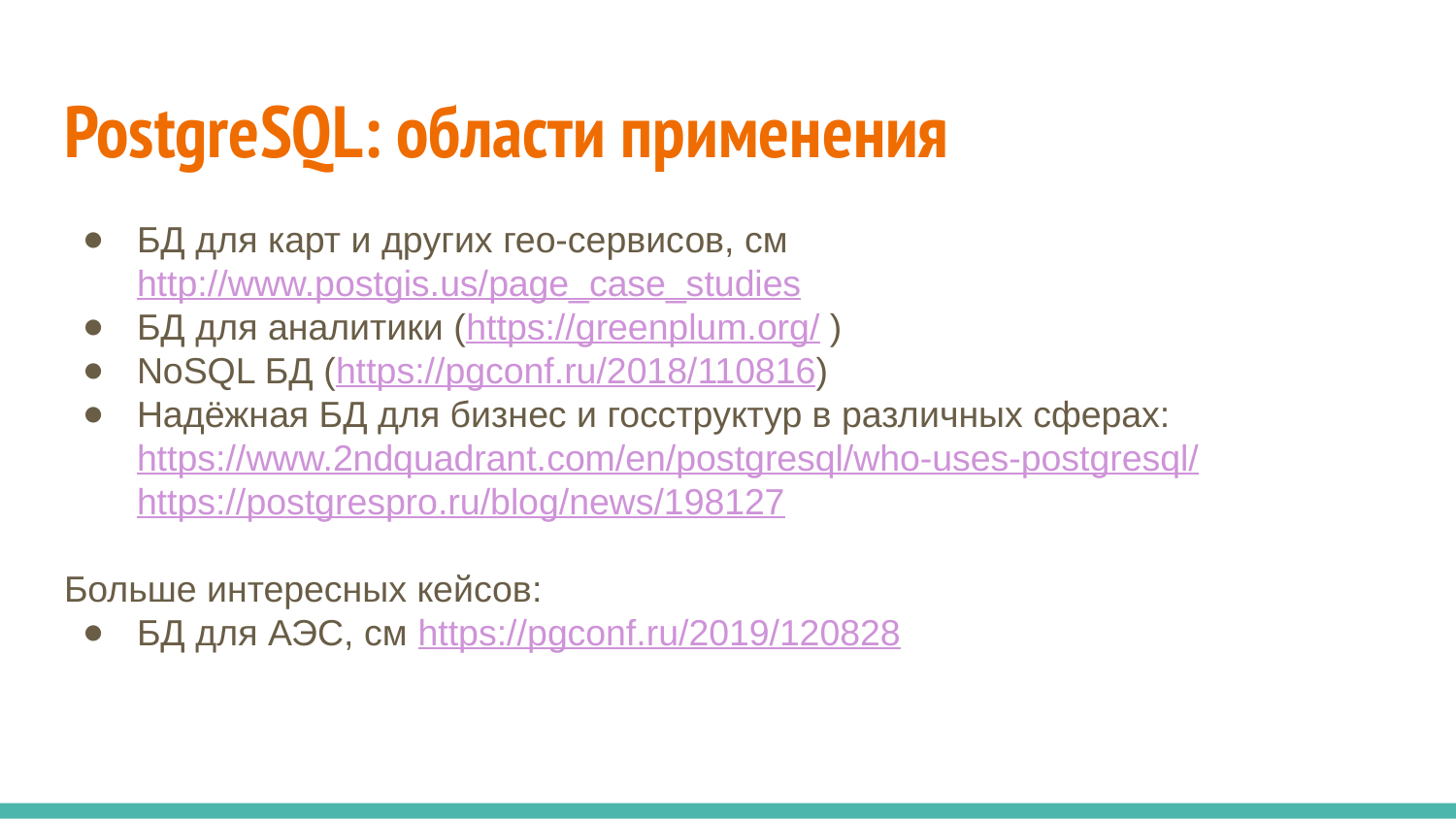

# PostgreSQL: области применения
БД для карт и других гео-сервисов, см http://www.postgis.us/page_case_studies
БД для аналитики (https://greenplum.org/ )
NoSQL БД (https://pgconf.ru/2018/110816)
Надёжная БД для бизнес и госструктур в различных сферах: https://www.2ndquadrant.com/en/postgresql/who-uses-postgresql/
https://postgrespro.ru/blog/news/198127

Больше интересных кейсов:
БД для АЭС, см https://pgconf.ru/2019/120828